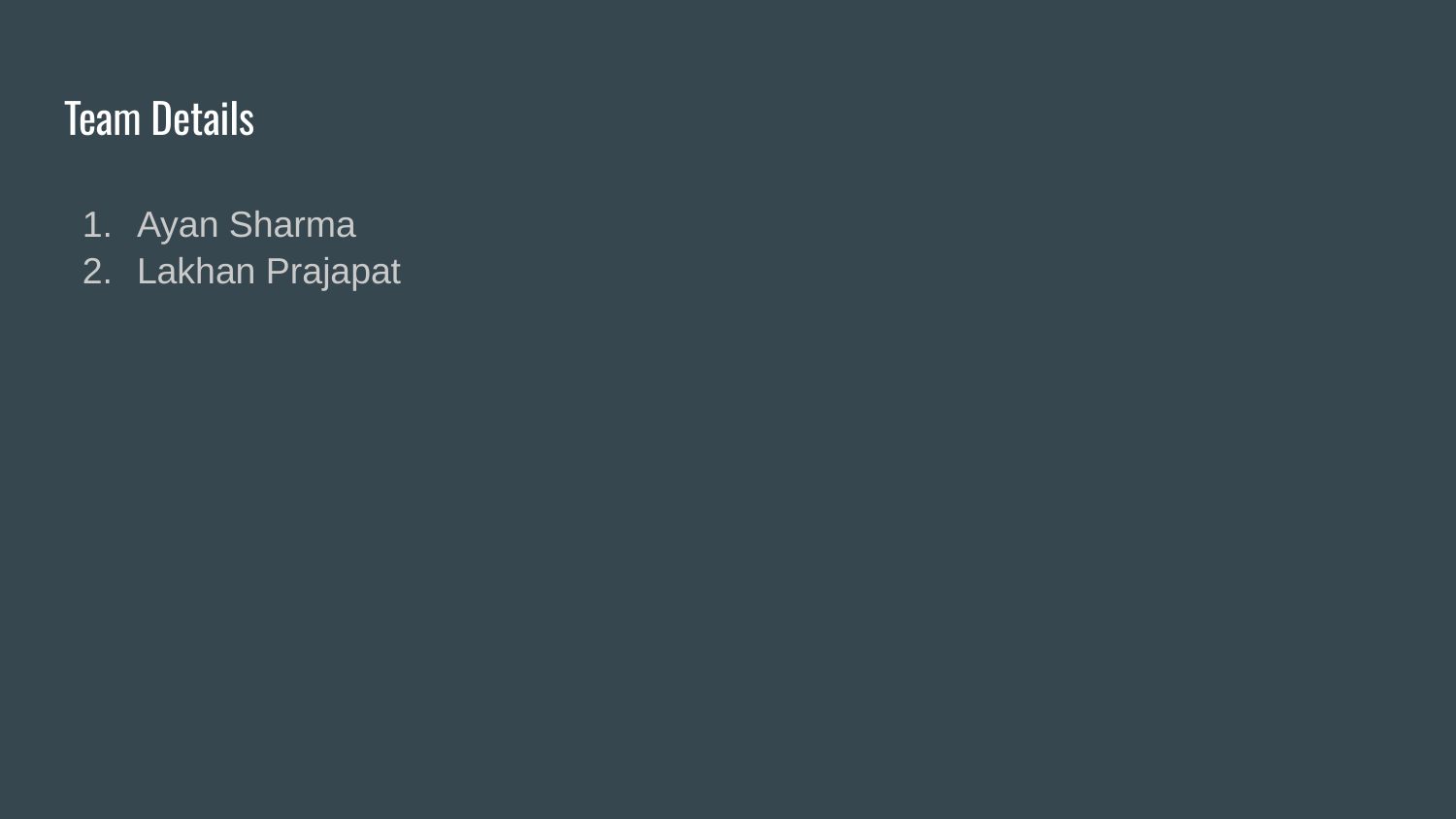

# Team Details
Ayan Sharma
Lakhan Prajapat